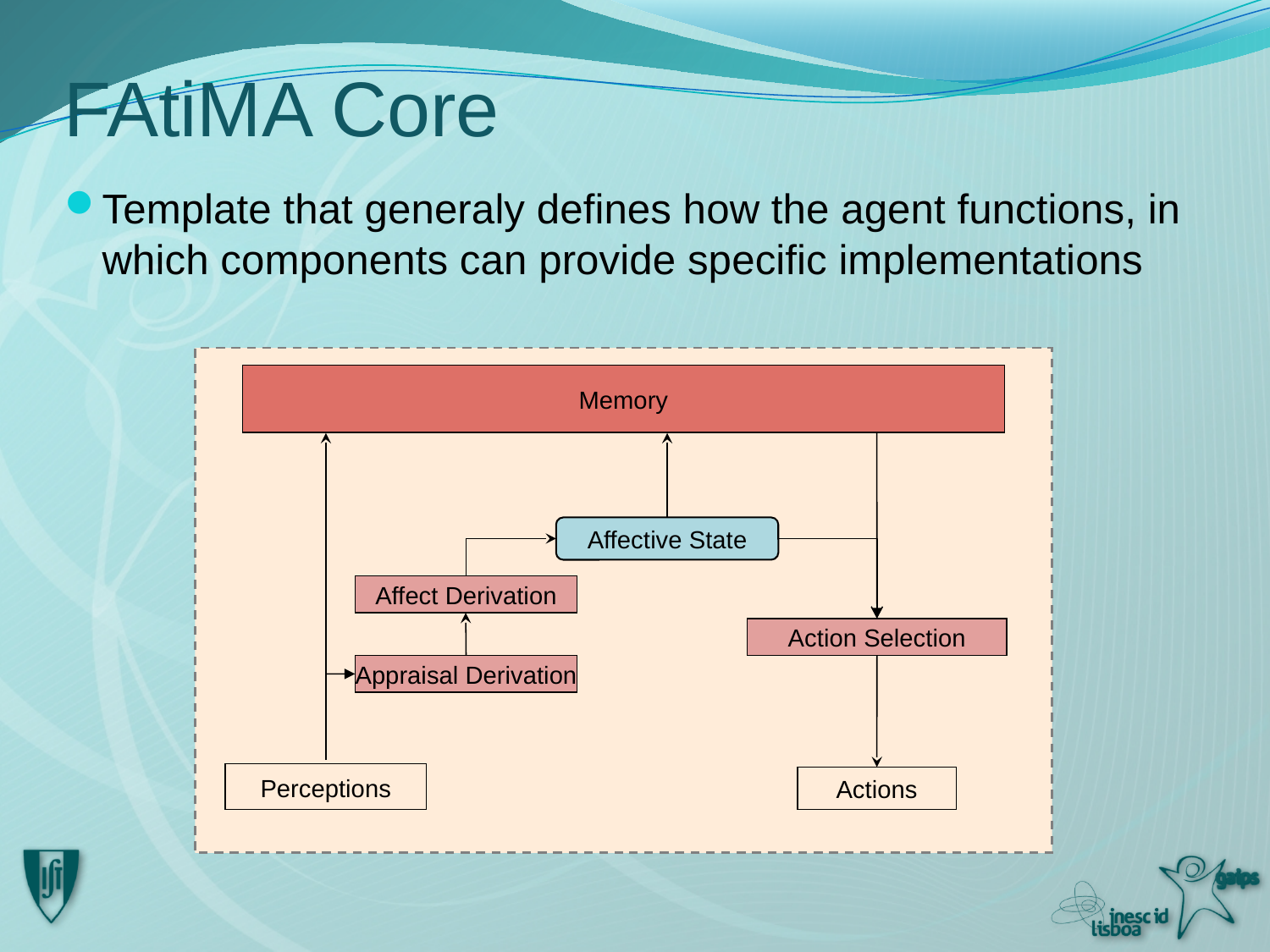

# FAtiMA Core
Template that generaly defines how the agent functions, in which components can provide specific implementations

Memory
Affective State
Affect Derivation
Action Selection
Appraisal Derivation

Perceptions

Actions